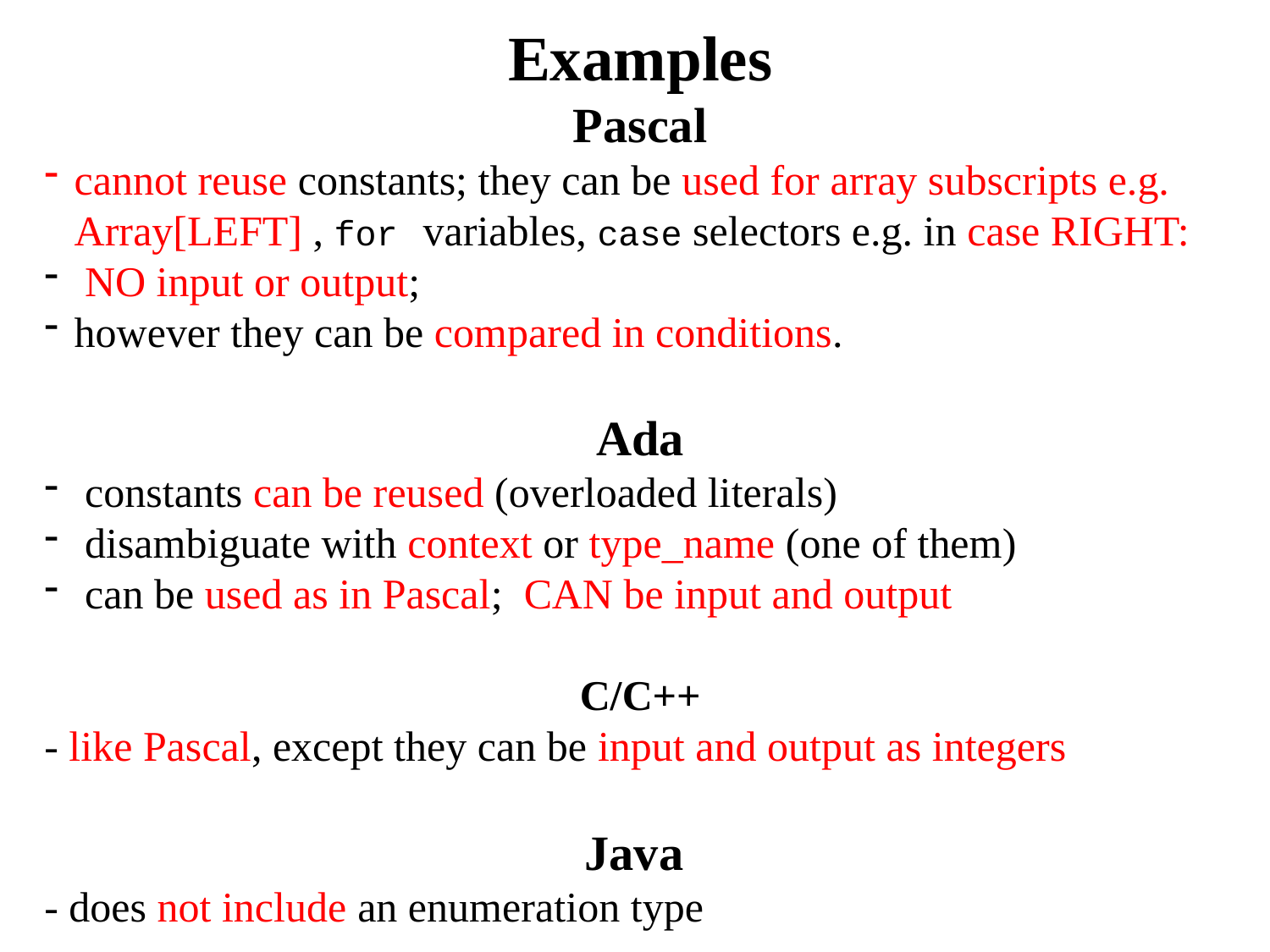

Examples
Pascal
cannot reuse constants; they can be used for array subscripts e.g. Array[LEFT] , for variables, case selectors e.g. in case RIGHT:
 NO input or output;
however they can be compared in conditions.

Ada
 constants can be reused (overloaded literals)
 disambiguate with context or type_name (one of them)
 can be used as in Pascal;  CAN be input and output

C/C++
- like Pascal, except they can be input and output as integers

Java
- does not include an enumeration type